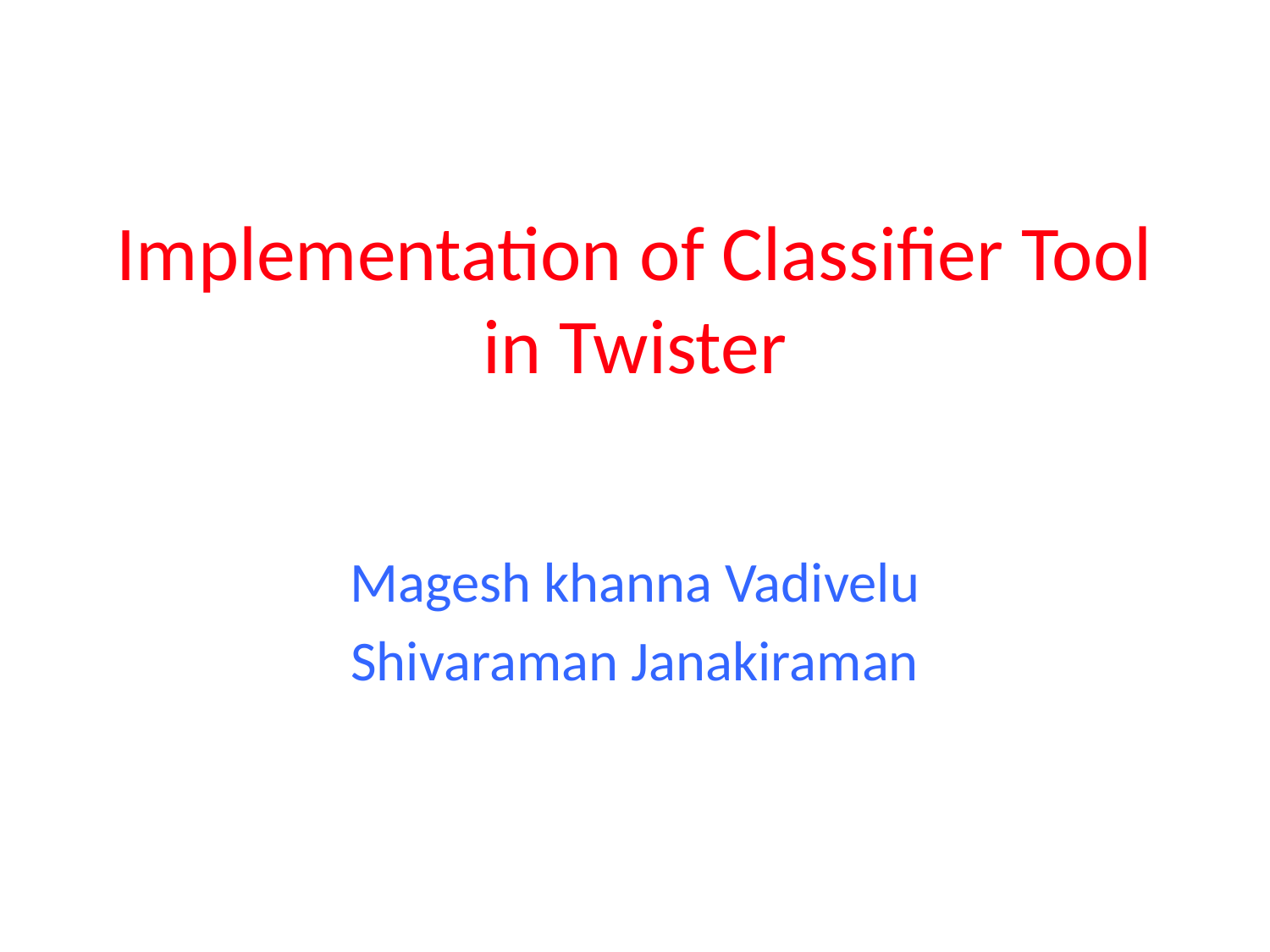

# Implementation of Classifier Tool in Twister
Magesh khanna Vadivelu
Shivaraman Janakiraman